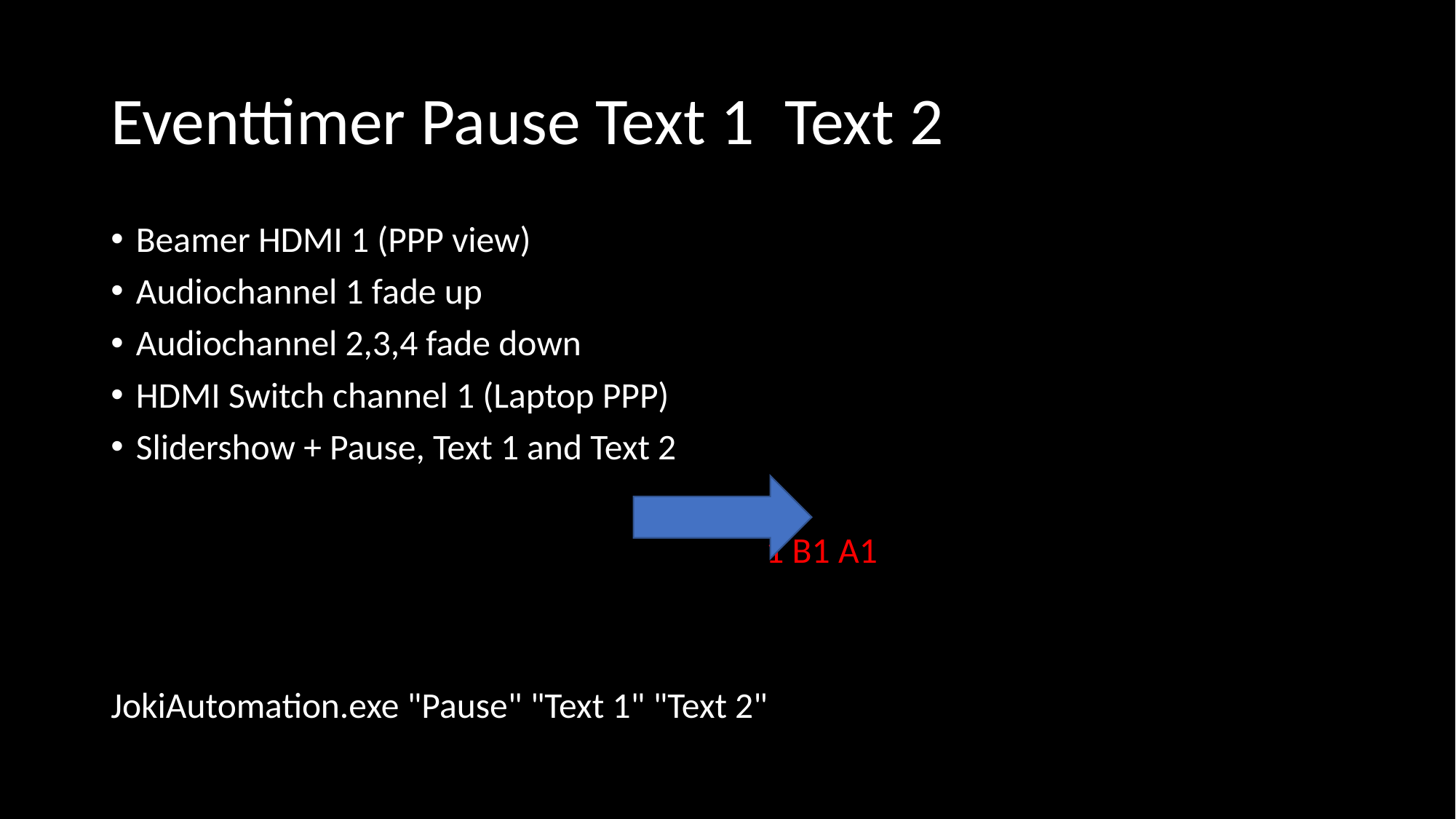

# Eventtimer Pause Text 1  Text 2
Beamer HDMI 1 (PPP view)
Audiochannel 1 fade up
Audiochannel 2,3,4 fade down
HDMI Switch channel 1 (Laptop PPP)
Slidershow + Pause, Text 1 and Text 2

                                                                                1 B1 A1

JokiAutomation.exe "Pause" "Text 1" "Text 2"